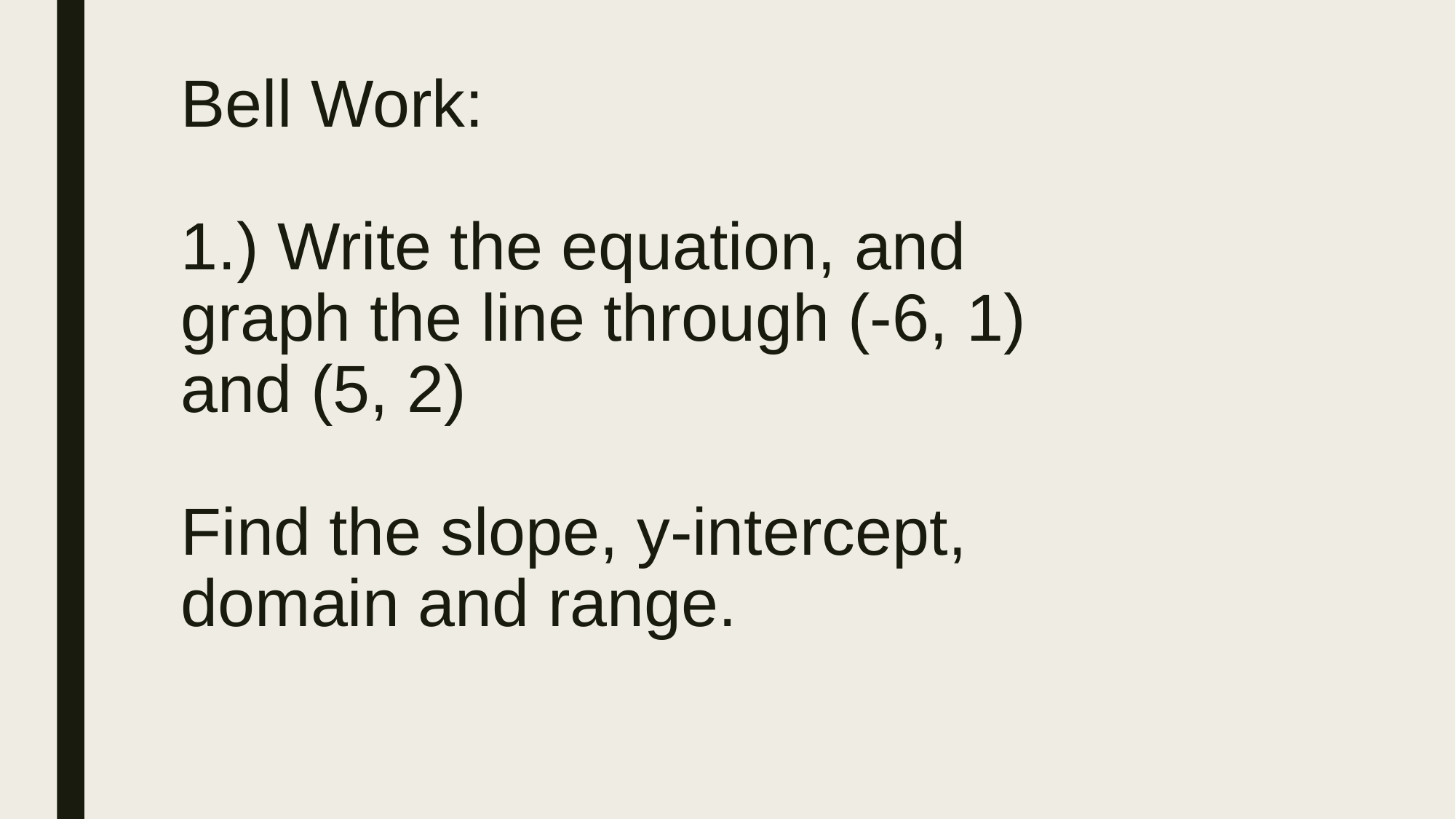

# Bell Work: 1.) Write the equation, and graph the line through (-6, 1) and (5, 2) Find the slope, y-intercept, domain and range.